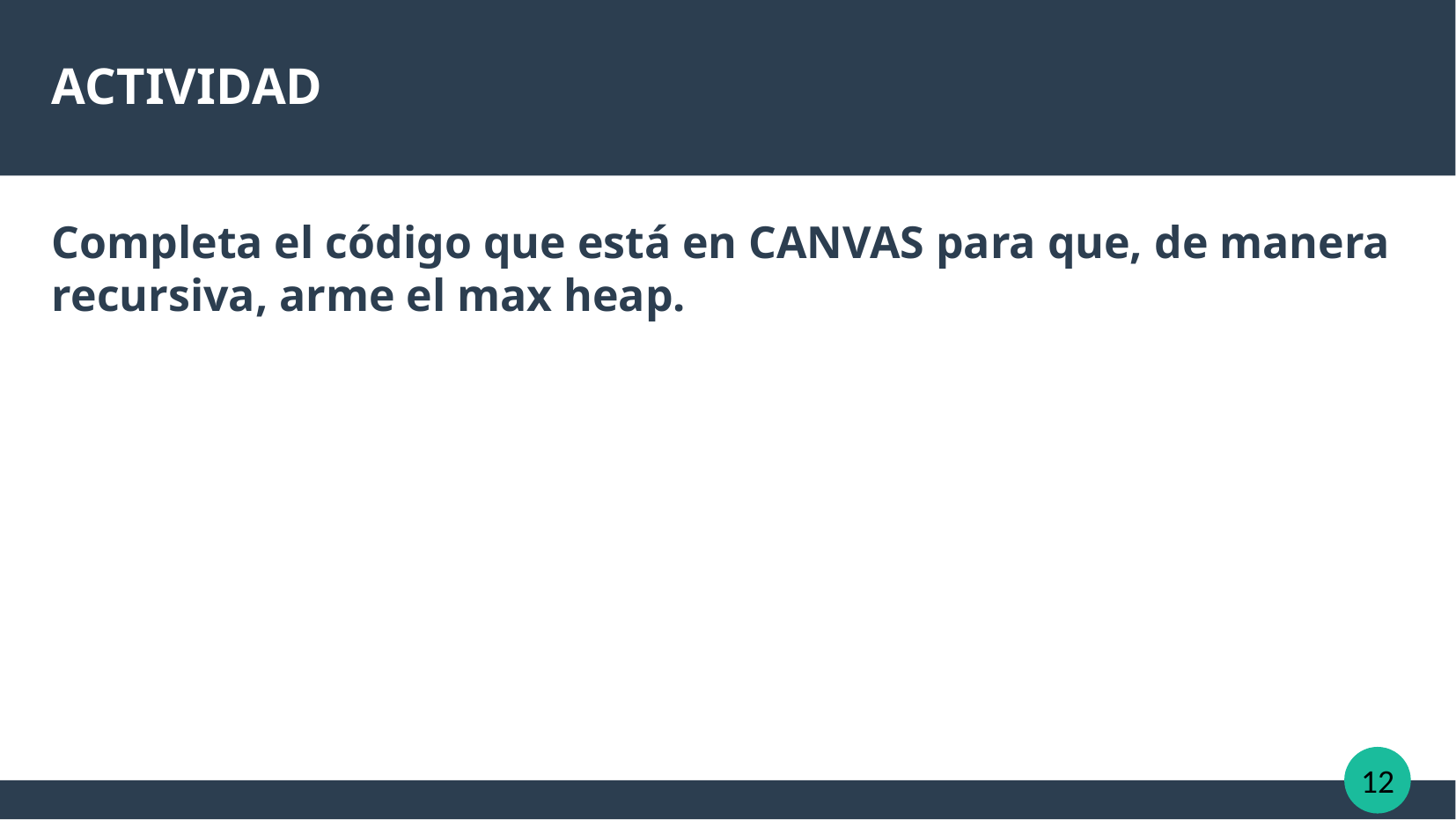

ACTIVIDAD
Completa el código que está en CANVAS para que, de manera recursiva, arme el max heap.